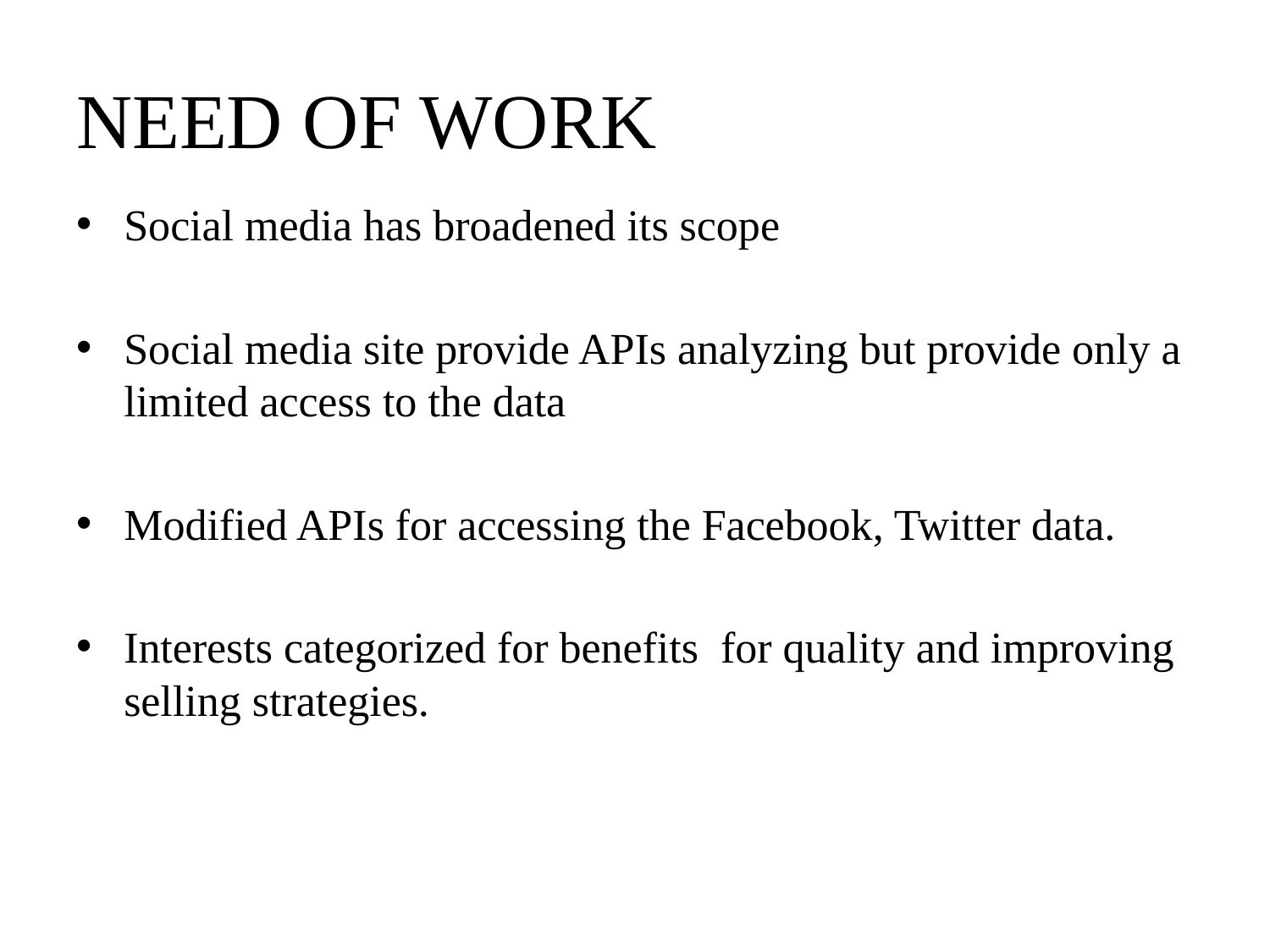

# NEED OF WORK
Social media has broadened its scope

Social media site provide APIs analyzing but provide only a limited access to the data

Modified APIs for accessing the Facebook, Twitter data.

Interests categorized for benefits  for quality and improving selling strategies.